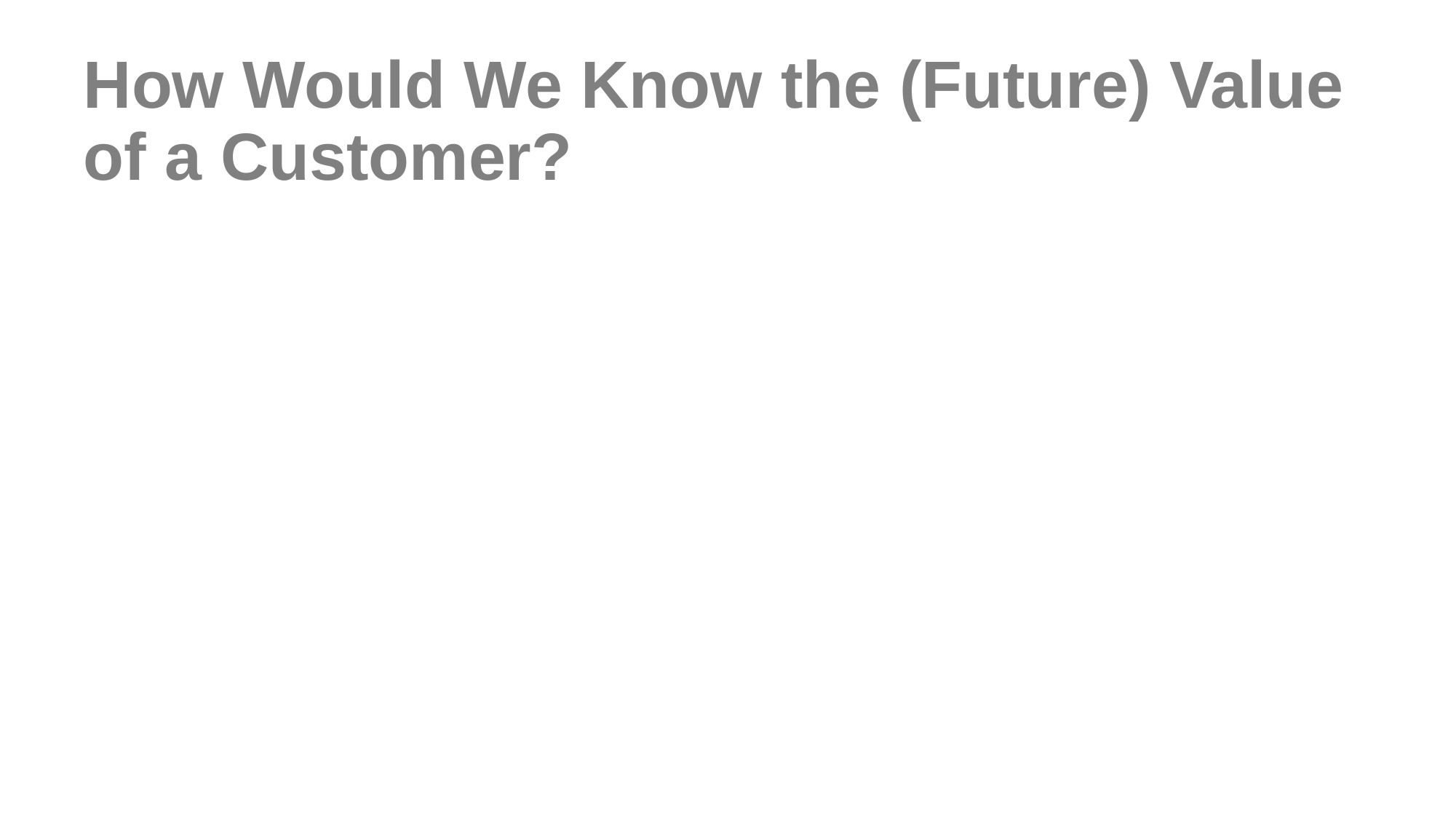

# How Would We Know the (Future) Value of a Customer?